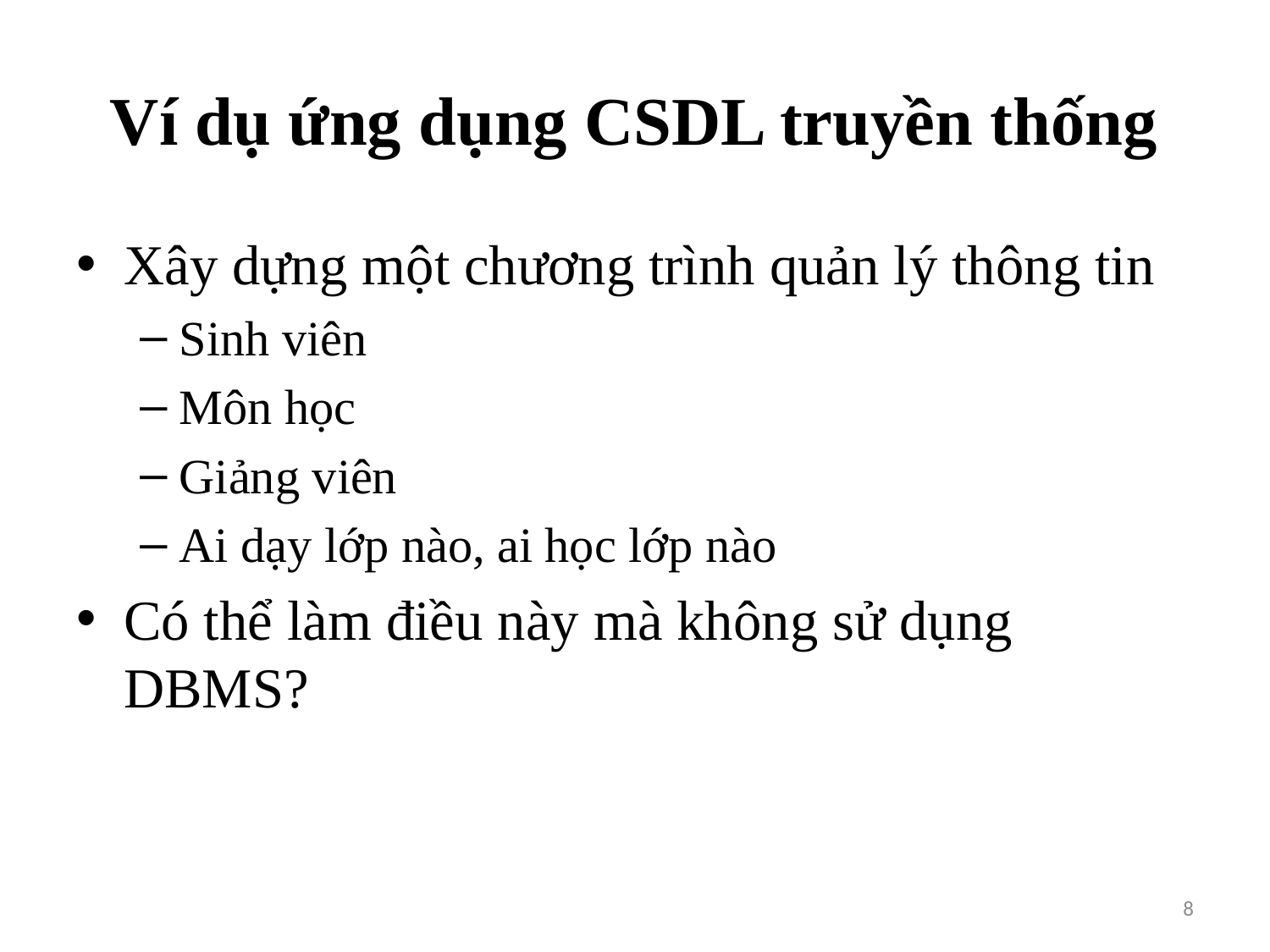

# Ví dụ ứng dụng CSDL truyền thống
Xây dựng một chương trình quản lý thông tin
Sinh viên
Môn học
Giảng viên
Ai dạy lớp nào, ai học lớp nào
Có thể làm điều này mà không sử dụng DBMS?
8